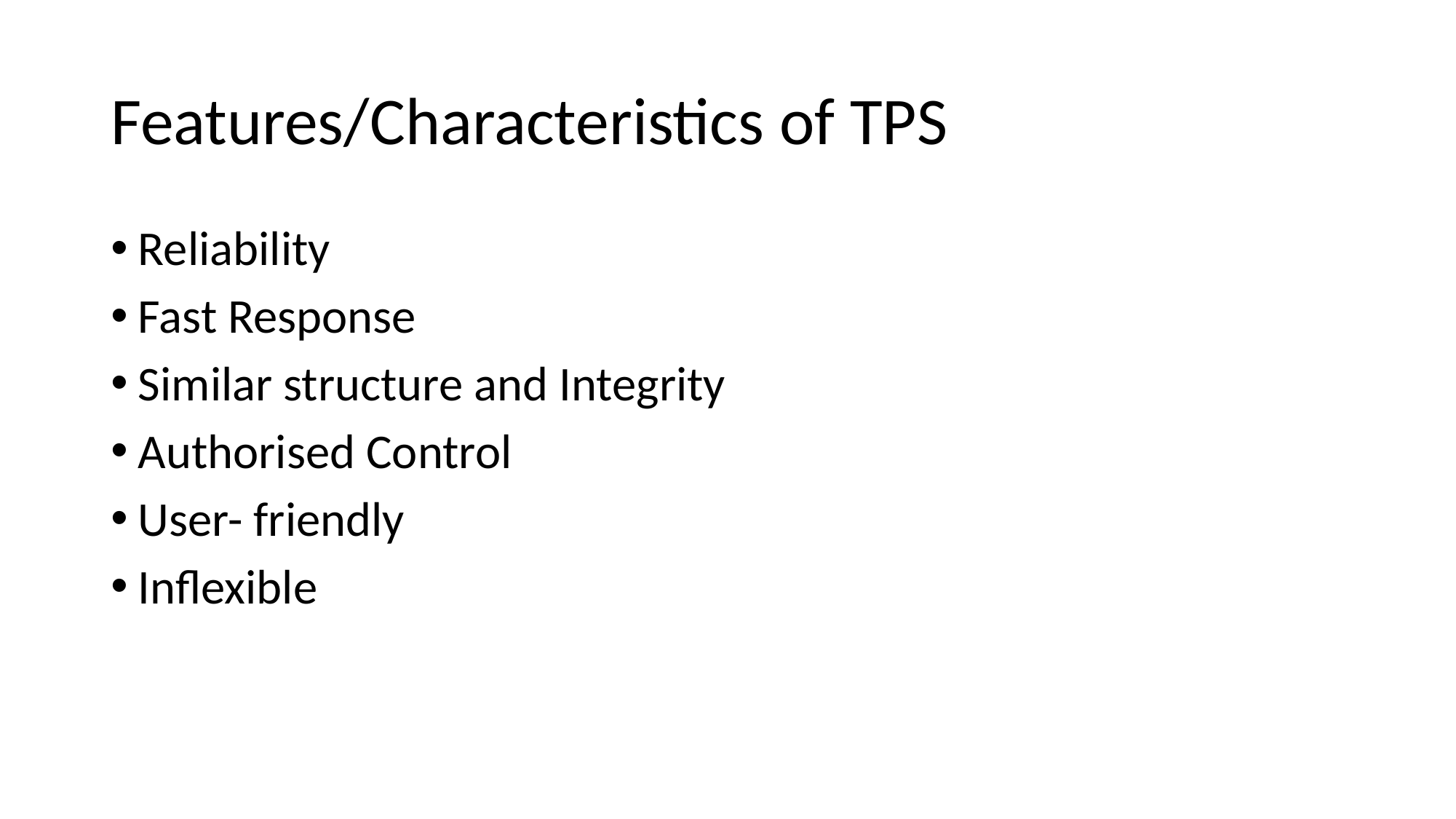

# Features/Characteristics of TPS
Reliability
Fast Response
Similar structure and Integrity
Authorised Control
User- friendly
Inflexible